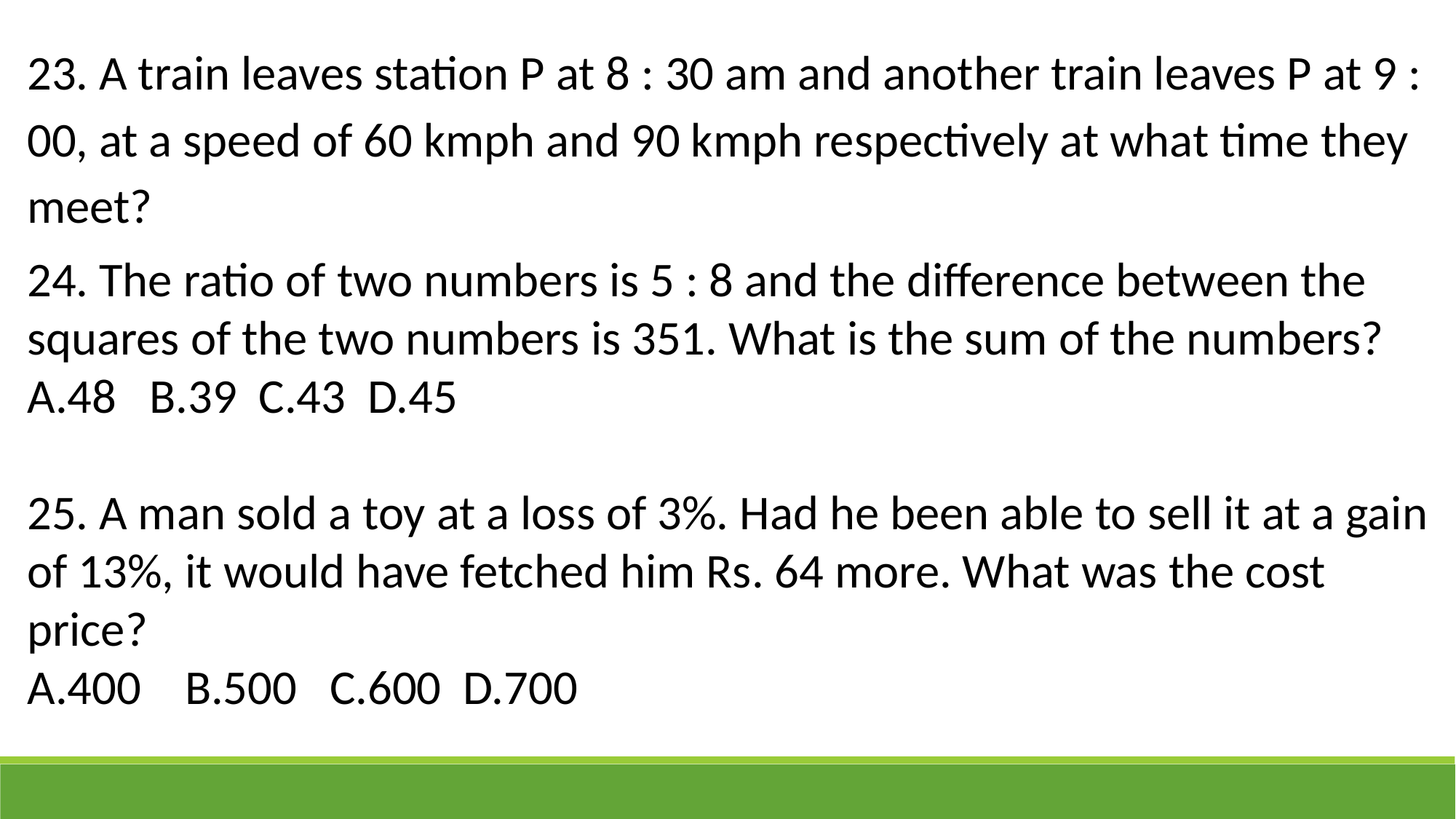

23. A train leaves station P at 8 : 30 am and another train leaves P at 9 : 00, at a speed of 60 kmph and 90 kmph respectively at what time they meet?
24. The ratio of two numbers is 5 : 8 and the difference between the squares of the two numbers is 351. What is the sum of the numbers?
A.48   B.39  C.43  D.45

25. A man sold a toy at a loss of 3%. Had he been able to sell it at a gain of 13%, it would have fetched him Rs. 64 more. What was the cost price?
A.400    B.500   C.600  D.700